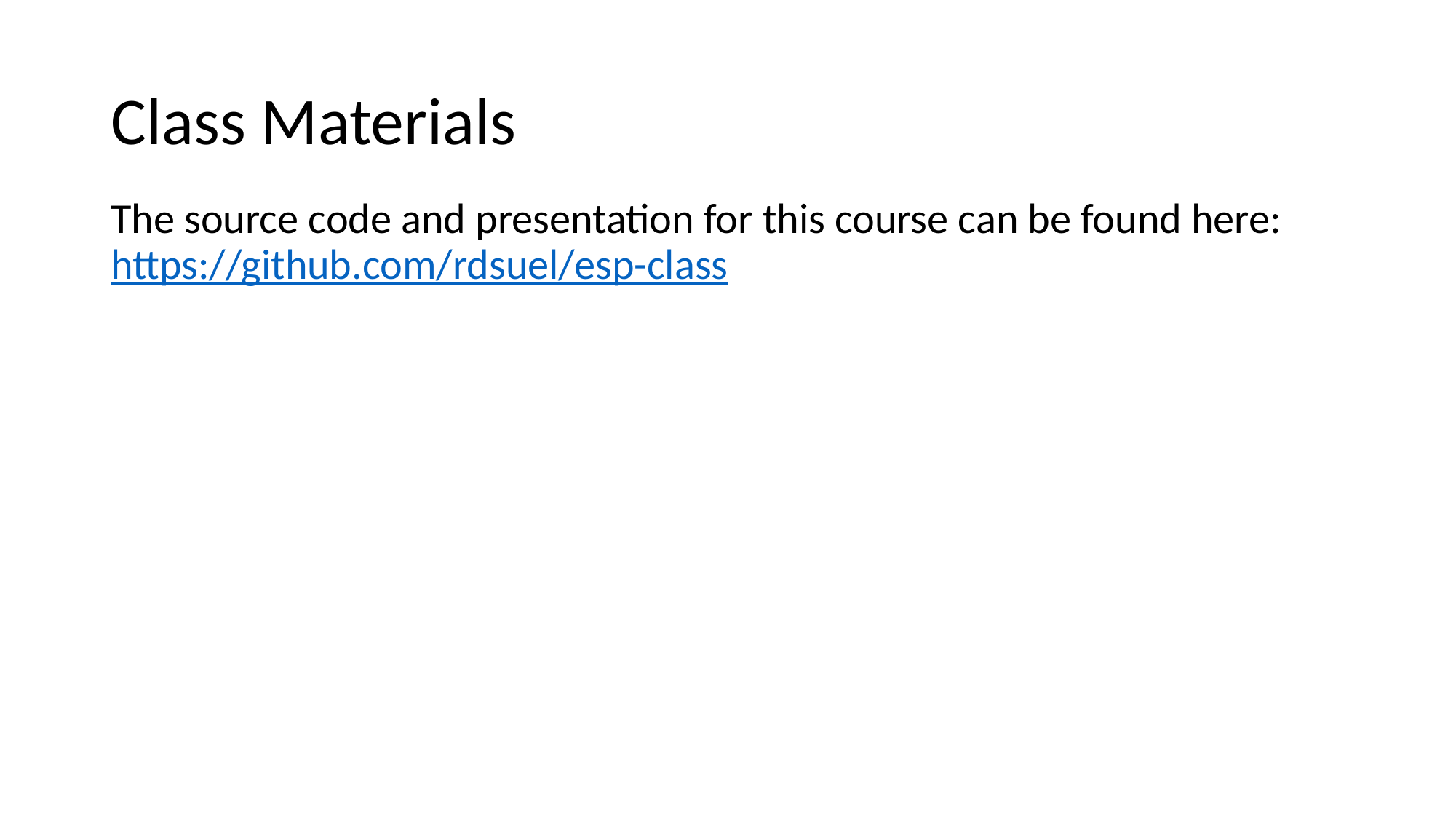

# Class Materials
The source code and presentation for this course can be found here: https://github.com/rdsuel/esp-class